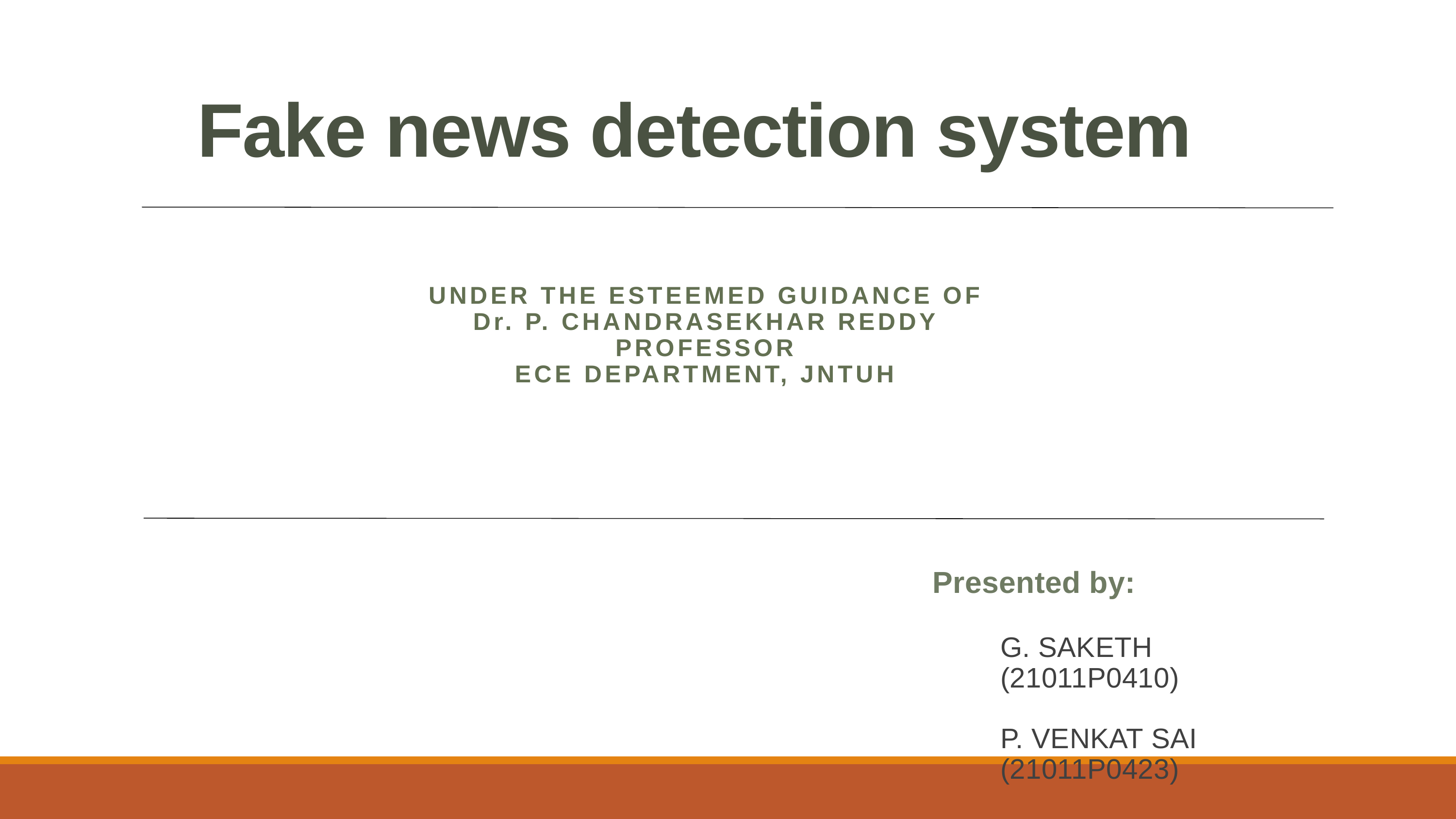

Fake news detection system

UNDER THE ESTEEMED GUIDANCE OF
Dr. P. CHANDRASEKHAR REDDY
PROFESSOR
ECE DEPARTMENT, JNTUH

                                                                                       Presented by:
G. SAKETH                  (21011P0410)

P. VENKAT SAI          (21011P0423)